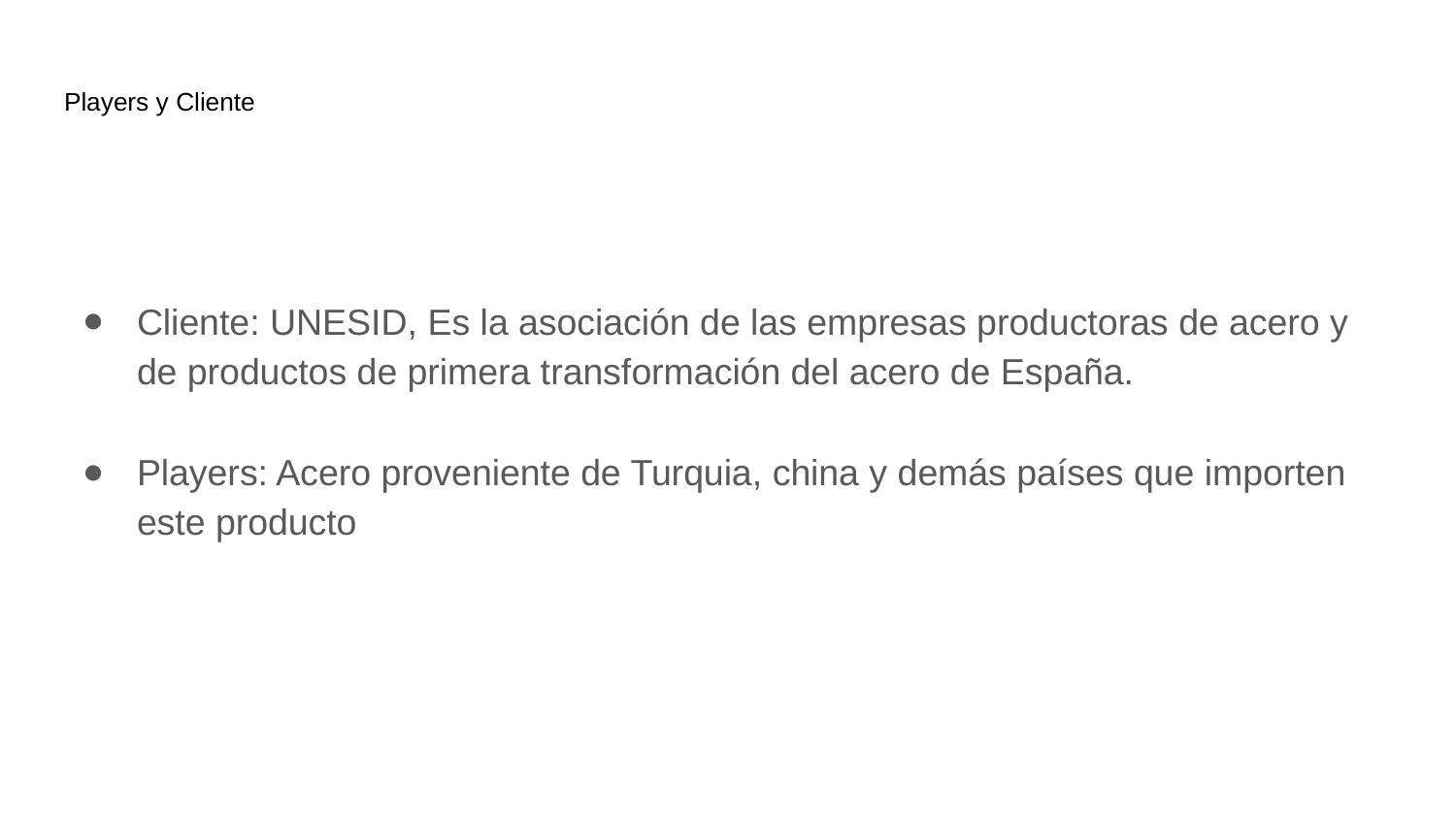

# Players y Cliente

Cliente: UNESID, Es la asociación de las empresas productoras de acero y de productos de primera transformación del acero de España.

Players: Acero proveniente de Turquia, china y demás países que importen este producto